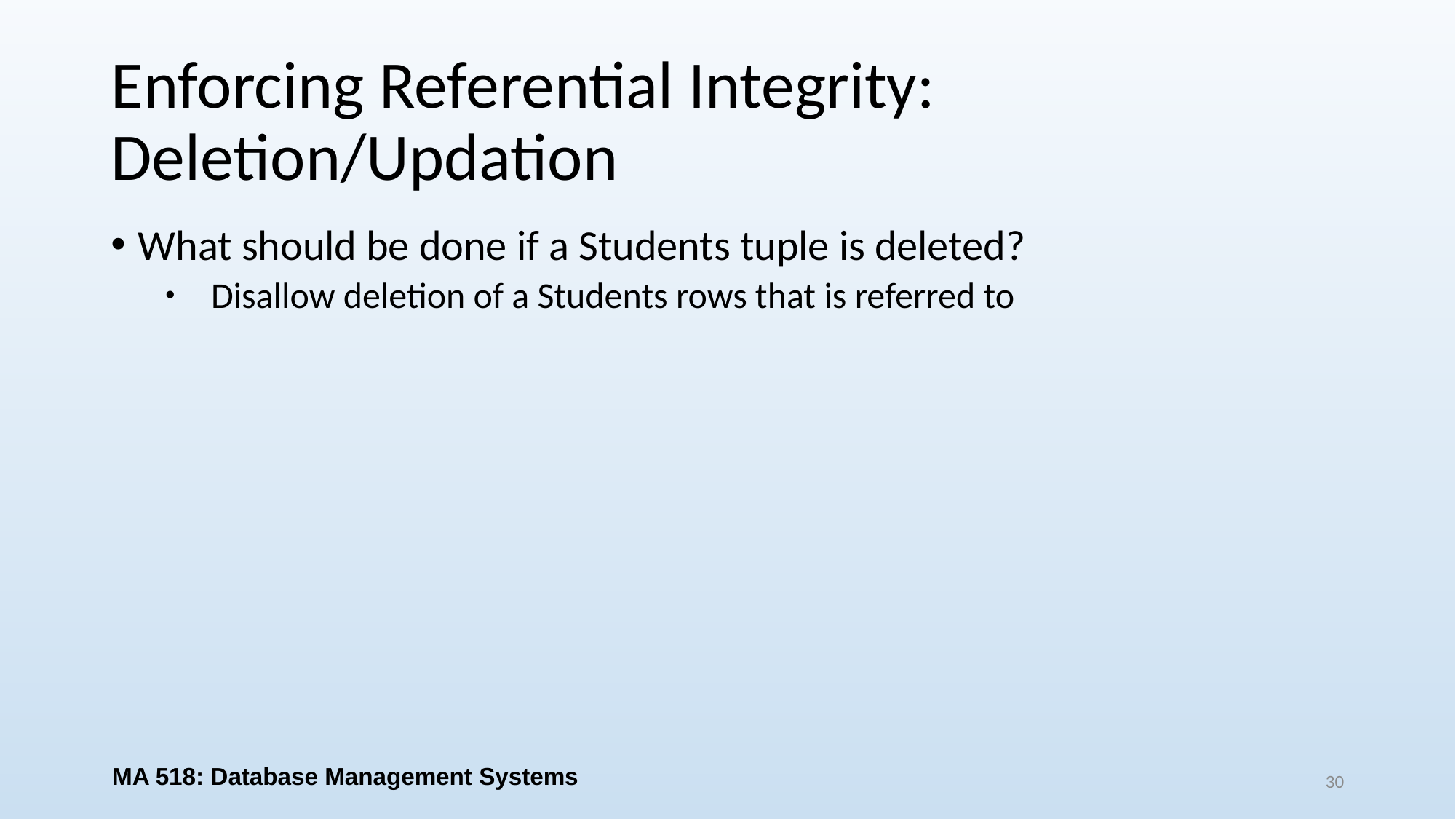

# Enforcing Referential Integrity: Deletion/Updation
What should be done if a Students tuple is deleted?
Disallow deletion of a Students rows that is referred to

MA 518: Database Management Systems
30